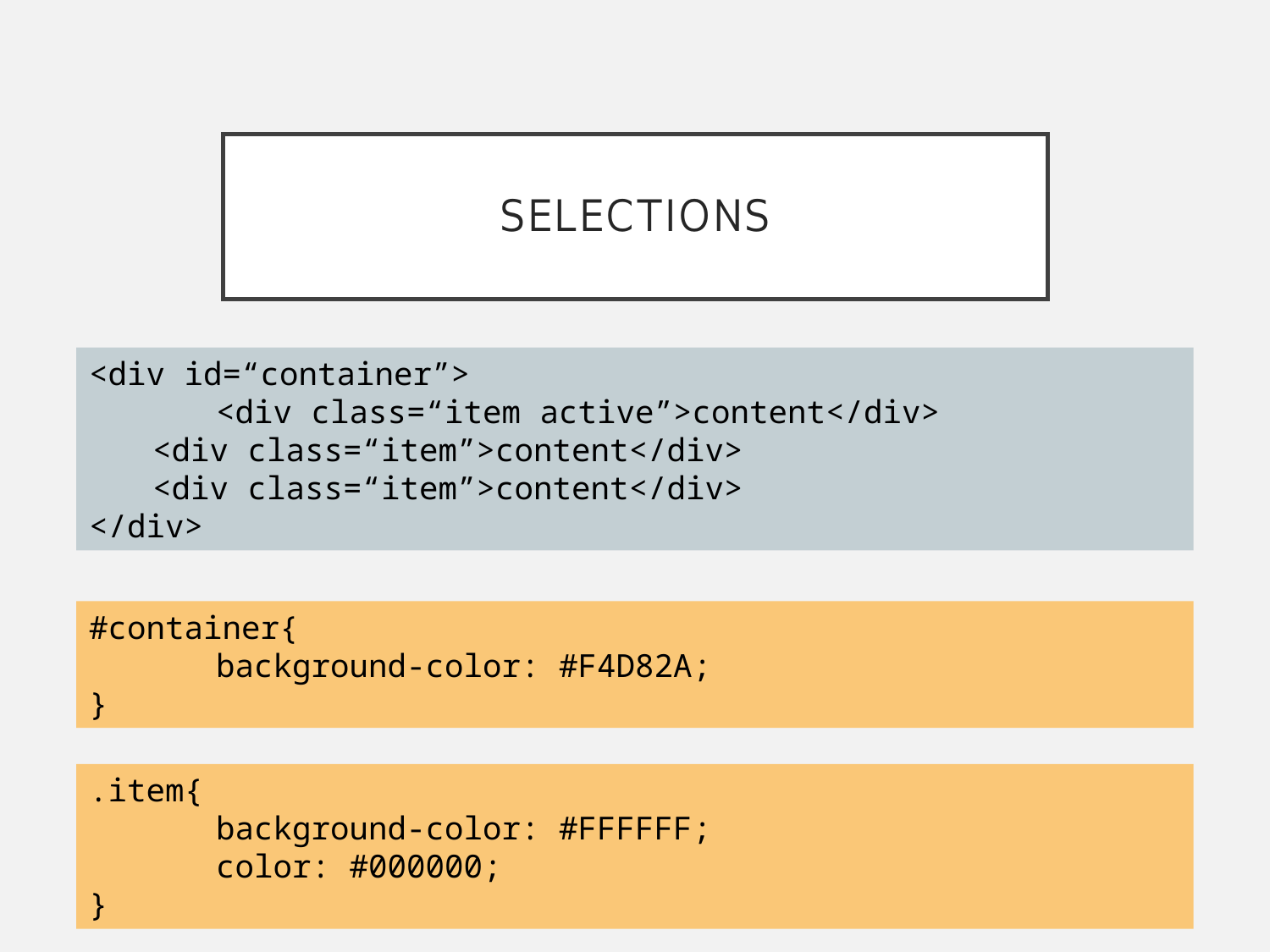

# selections
<div id=“container”>
	<div class=“item active”>content</div>
<div class=“item”>content</div>
<div class=“item”>content</div>
</div>
#container{
	background-color: #F4D82A;
}
.item{
	background-color: #FFFFFF;
	color: #000000;
}